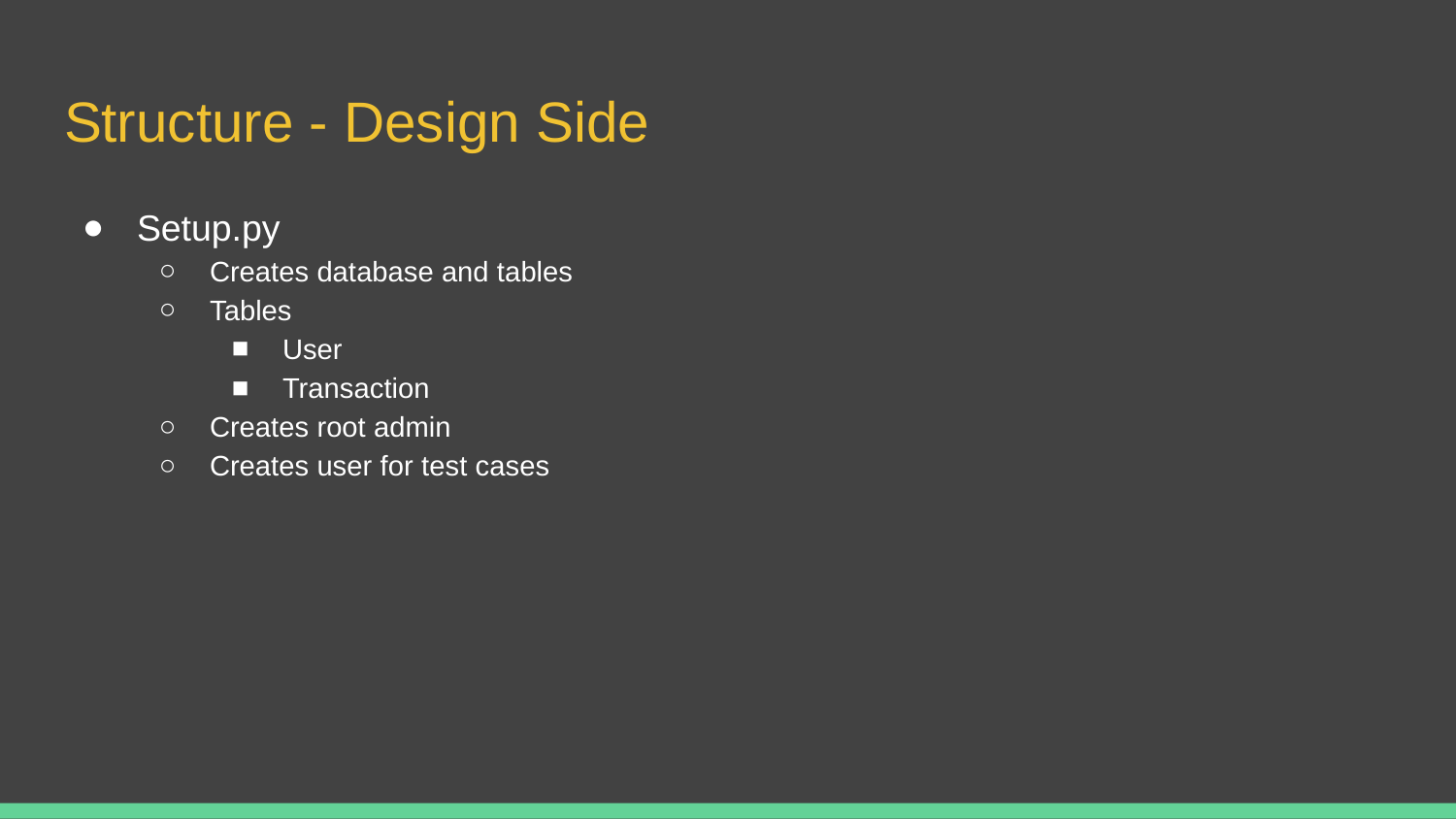

# Structure - Design Side
Setup.py
Creates database and tables
Tables
User
Transaction
Creates root admin
Creates user for test cases